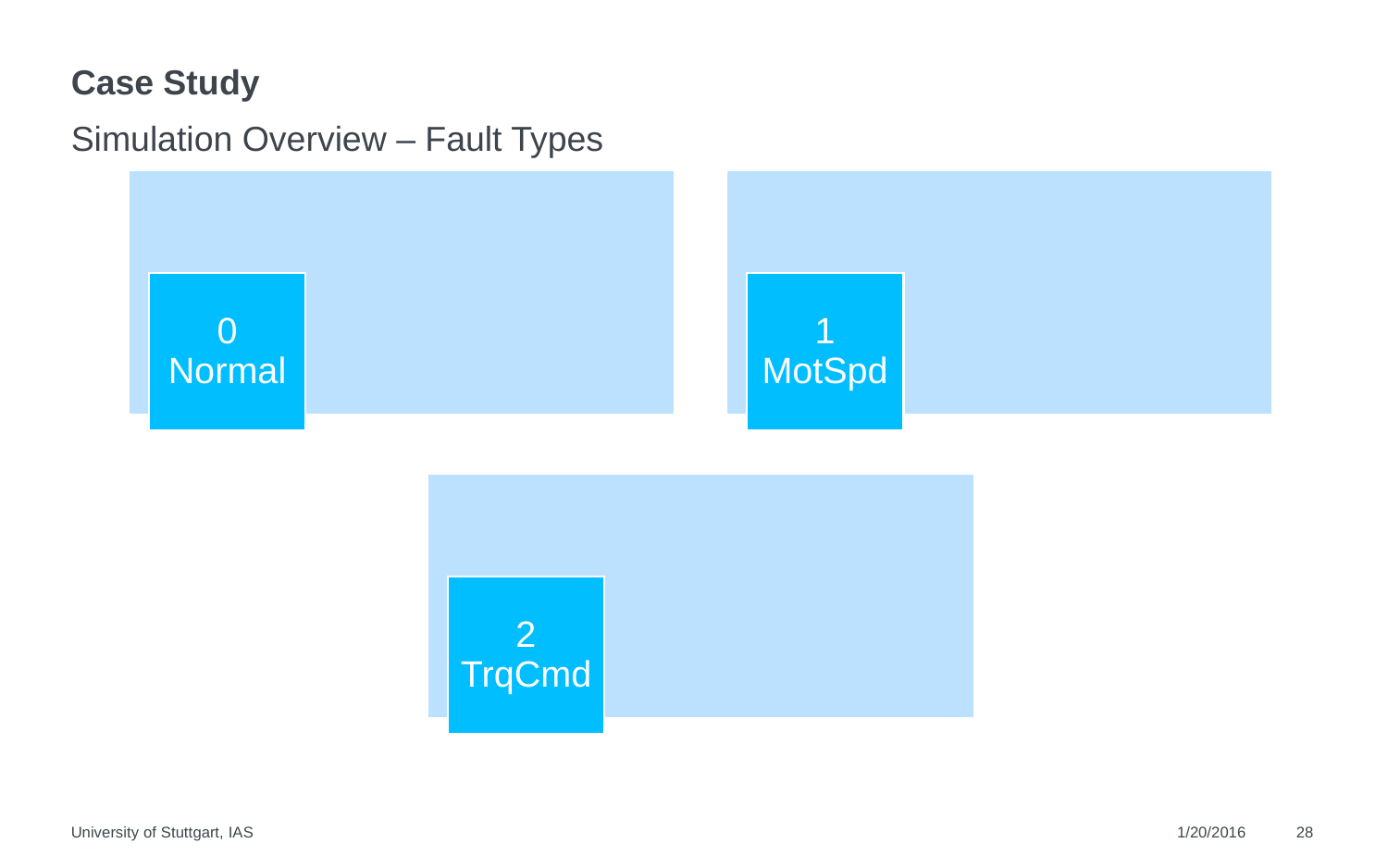

# Case Study
Simulation Overview – Fault Types
0 Normal
1 MotSpd
2 TrqCmd
University of Stuttgart, IAS
1/20/2016
28